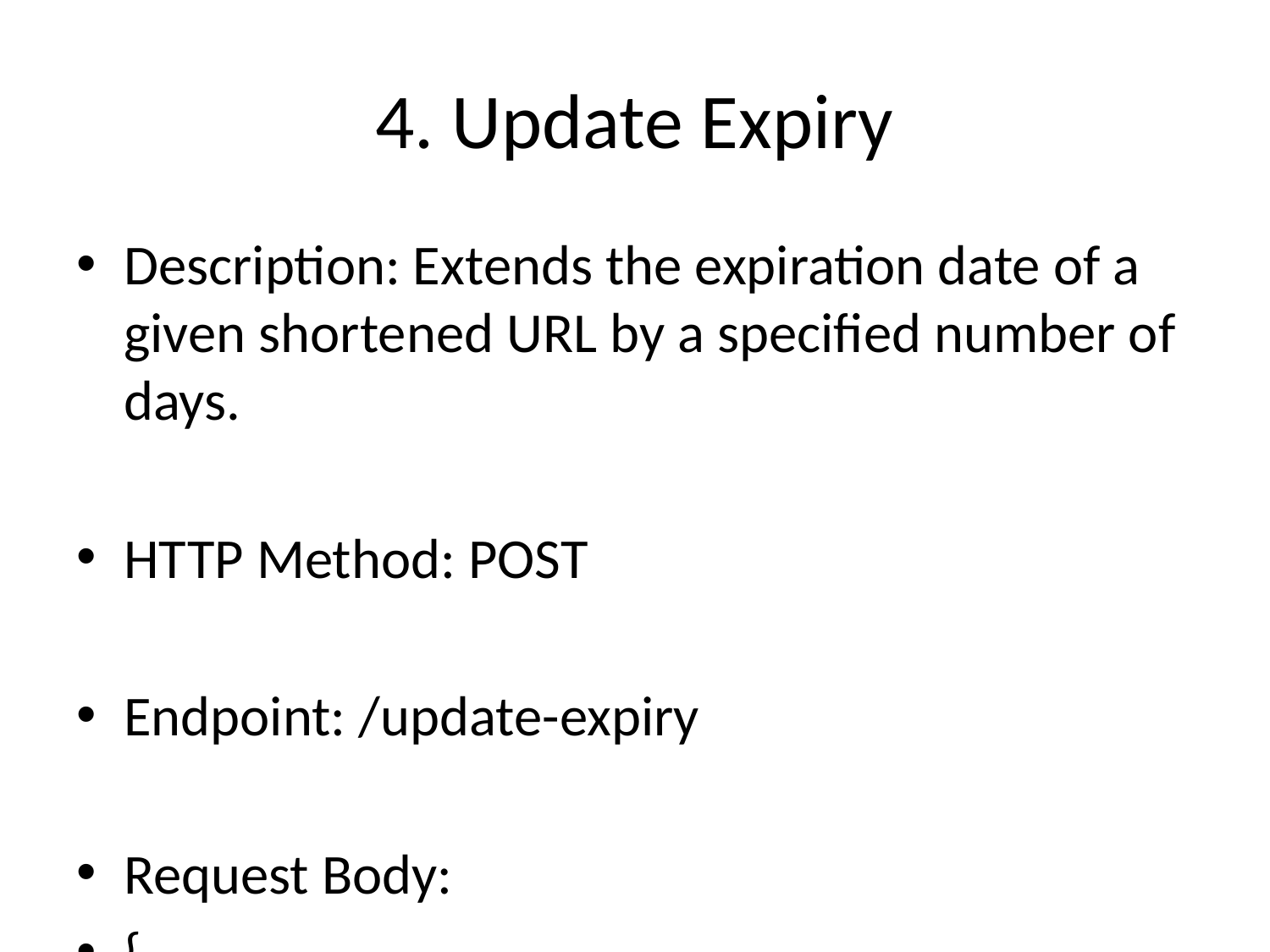

# 4. Update Expiry
Description: Extends the expiration date of a given shortened URL by a specified number of days.

HTTP Method: POST

Endpoint: /update-expiry

Request Body:
{
    "shortUrl": "abc123",
    "daysToAdd": 30
}

Response:
true

Example Request:
POST /api/update-expiry HTTP/1.1
Host: localhost:8000
Content-Type: application/json

{
    "shortUrl": "abc123",
    "daysToAdd": 30
}

Example Response:
true